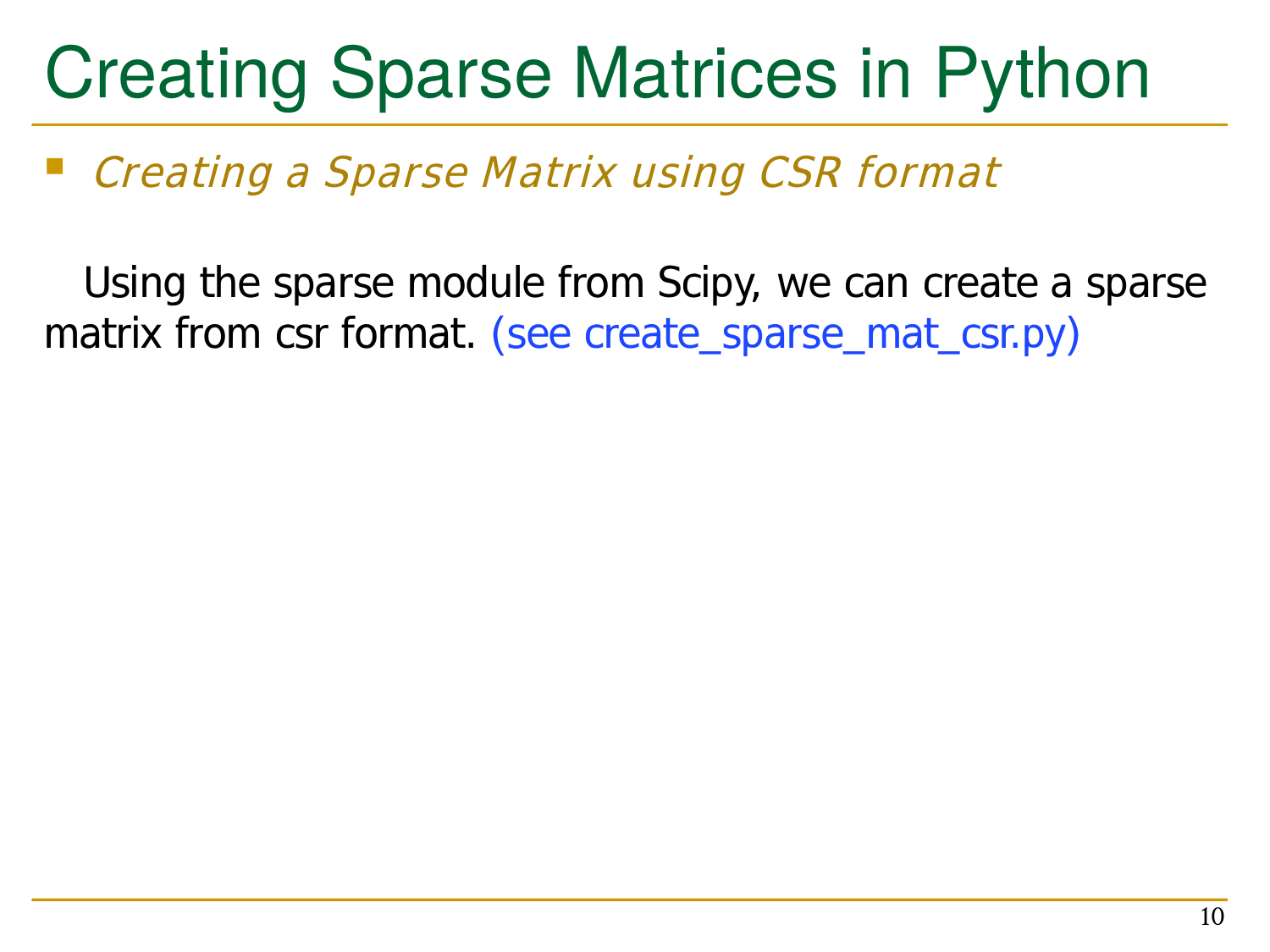

# Creating Sparse Matrices in Python
Creating a Sparse Matrix using CSR format

   Using the sparse module from Scipy, we can create a sparse matrix from csr format. (see create_sparse_mat_csr.py)

10